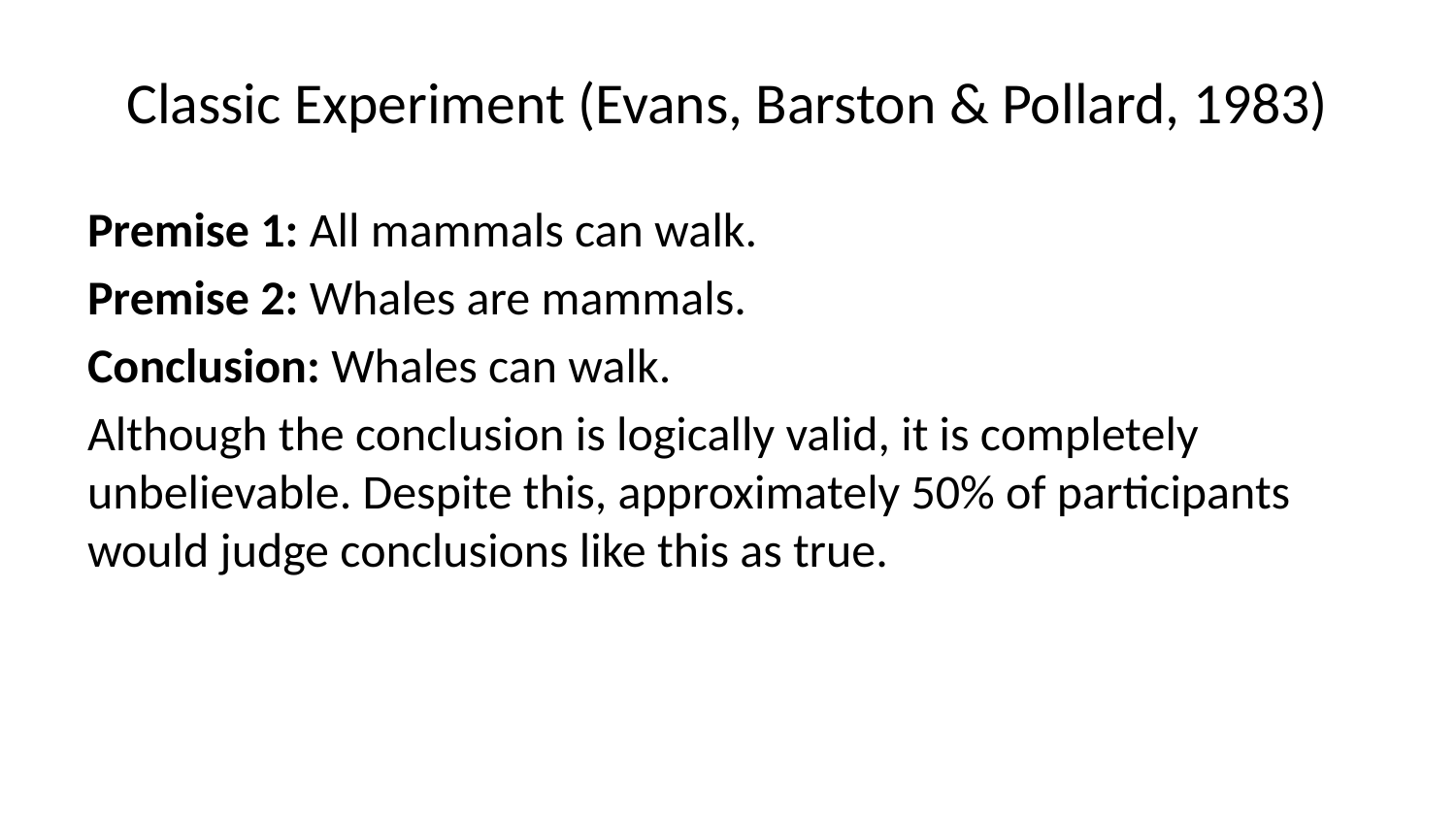

# Classic Experiment (Evans, Barston & Pollard, 1983)
Premise 1: All mammals can walk.
Premise 2: Whales are mammals.
Conclusion: Whales can walk.
Although the conclusion is logically valid, it is completely unbelievable. Despite this, approximately 50% of participants would judge conclusions like this as true.